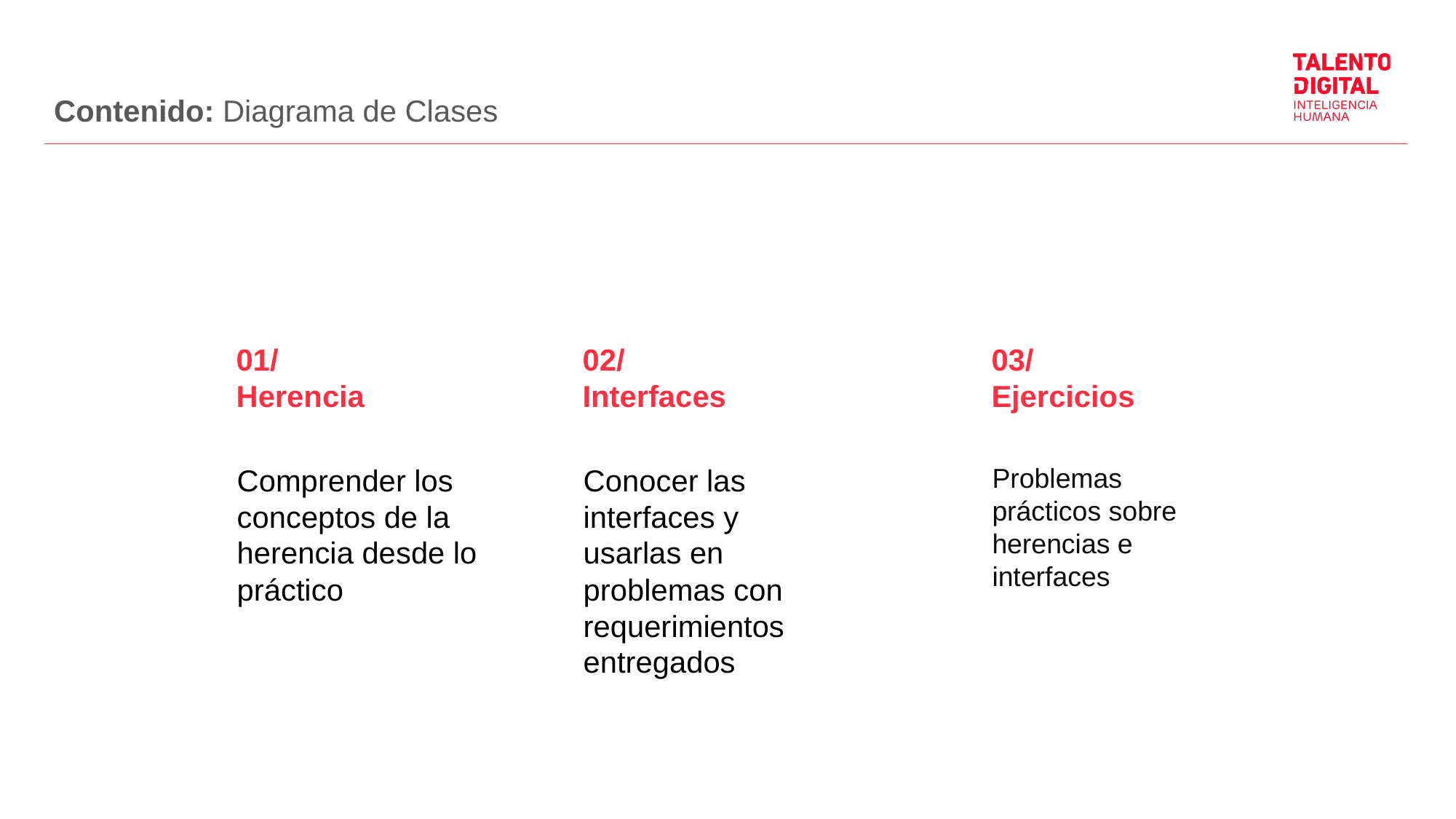

Contenido: Diagrama de Clases
01/
Herencia
02/
Interfaces
03/
Ejercicios
Comprender los conceptos de la herencia desde lo práctico
Conocer las interfaces y usarlas en problemas con requerimientos entregados
Problemas prácticos sobre herencias e interfaces